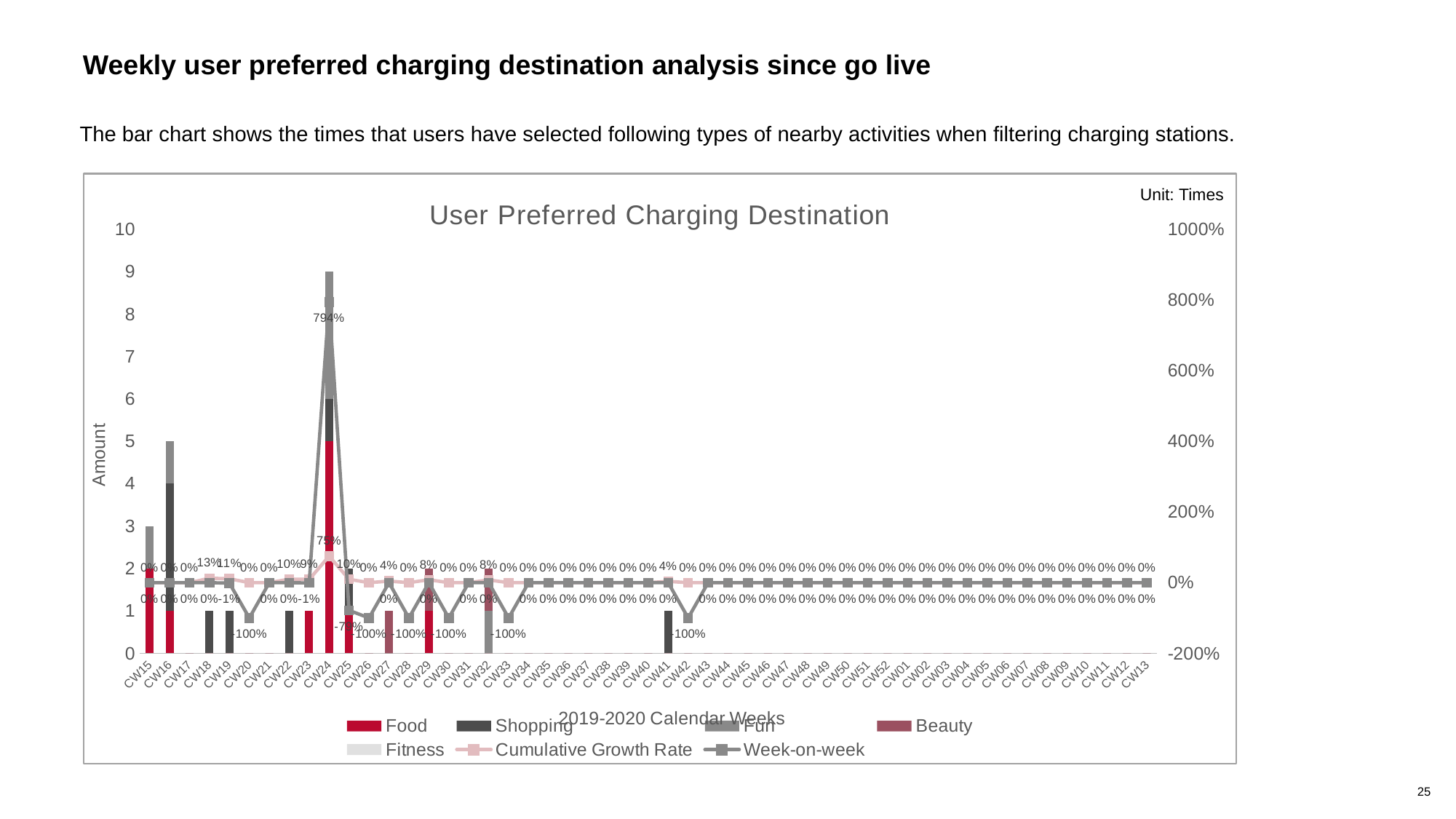

# Weekly user preferred charging destination analysis since go live
The bar chart shows the times that users have selected following types of nearby activities when filtering charging stations.

### Chart: User Preferred Charging Destination

| Category | Food | Shopping | Fun | Beauty | Fitness | Cumulative Growth Rate | Week-on-week |
|---|---|---|---|---|---|---|---|
| CW15 | 2.0 | 0.0 | 1.0 | 0.0 | 0.0 | None | None |
| CW16 | 1.0 | 3.0 | 1.0 | 0.0 | 0.0 | None | None |
| CW17 | 0.0 | 0.0 | 0.0 | 0.0 | 0.0 | 0.0 | None |
| CW18 | 0.0 | 1.0 | 0.0 | 0.0 | 0.0 | 0.125 | 0.0 |
| CW19 | 0.0 | 1.0 | 0.0 | 0.0 | 0.0 | 0.111111111111111 | -0.0123456790123456 |
| CW20 | 0.0 | 0.0 | 0.0 | 0.0 | 0.0 | 0.0 | -1.0 |
| CW21 | 0.0 | 0.0 | 0.0 | 0.0 | 0.0 | 0.0 | 0.0 |
| CW22 | 0.0 | 1.0 | 0.0 | 0.0 | 0.0 | 0.1 | 0.0 |
| CW23 | 1.0 | 0.0 | 0.0 | 0.0 | 0.0 | 0.0909090909090909 | -0.00826446280991751 |
| CW24 | 5.0 | 1.0 | 3.0 | 0.0 | 0.0 | 0.75 | 7.9375 |
| CW25 | 1.0 | 1.0 | 0.0 | 0.0 | 0.0 | 0.0952380952380952 | -0.785103785103785 |
| CW26 | 0.0 | 0.0 | 0.0 | 0.0 | 0.0 | 0.0 | -1.0 |
| CW27 | 0.0 | 0.0 | 0.0 | 1.0 | 0.0 | 0.0434782608695652 | 0.0 |
| CW28 | 0.0 | 0.0 | 0.0 | 0.0 | 0.0 | 0.0 | -1.0 |
| CW29 | 1.0 | 0.0 | 0.0 | 1.0 | 0.0 | 0.0833333333333333 | 0.0 |
| CW30 | 0.0 | 0.0 | 0.0 | 0.0 | 0.0 | 0.0 | -1.0 |
| CW31 | 0.0 | 0.0 | 0.0 | 0.0 | 0.0 | 0.0 | 0.0 |
| CW32 | 0.0 | 0.0 | 1.0 | 1.0 | 0.0 | 0.0769230769230769 | 0.0 |
| CW33 | 0.0 | 0.0 | 0.0 | 0.0 | 0.0 | 0.0 | -1.0 |
| CW34 | 0.0 | 0.0 | 0.0 | 0.0 | 0.0 | 0.0 | 0.0 |
| CW35 | 0.0 | 0.0 | 0.0 | 0.0 | 0.0 | 0.0 | 0.0 |
| CW36 | 0.0 | 0.0 | 0.0 | 0.0 | 0.0 | 0.0 | 0.0 |
| CW37 | 0.0 | 0.0 | 0.0 | 0.0 | 0.0 | 0.0 | 0.0 |
| CW38 | 0.0 | 0.0 | 0.0 | 0.0 | 0.0 | 0.0 | 0.0 |
| CW39 | 0.0 | 0.0 | 0.0 | 0.0 | 0.0 | 0.0 | 0.0 |
| CW40 | 0.0 | 0.0 | 0.0 | 0.0 | 0.0 | 0.0 | 0.0 |
| CW41 | 0.0 | 1.0 | 0.0 | 0.0 | 0.0 | 0.0357142857142857 | 0.0 |
| CW42 | 0.0 | 0.0 | 0.0 | 0.0 | 0.0 | 0.0 | -1.0 |
| CW43 | 0.0 | 0.0 | 0.0 | 0.0 | 0.0 | 0.0 | 0.0 |
| CW44 | 0.0 | 0.0 | 0.0 | 0.0 | 0.0 | 0.0 | 0.0 |
| CW45 | 0.0 | 0.0 | 0.0 | 0.0 | 0.0 | 0.0 | 0.0 |
| CW46 | 0.0 | 0.0 | 0.0 | 0.0 | 0.0 | 0.0 | 0.0 |
| CW47 | 0.0 | 0.0 | 0.0 | 0.0 | 0.0 | 0.0 | 0.0 |
| CW48 | 0.0 | 0.0 | 0.0 | 0.0 | 0.0 | 0.0 | 0.0 |
| CW49 | 0.0 | 0.0 | 0.0 | 0.0 | 0.0 | 0.0 | 0.0 |
| CW50 | 0.0 | 0.0 | 0.0 | 0.0 | 0.0 | 0.0 | 0.0 |
| CW51 | 0.0 | 0.0 | 0.0 | 0.0 | 0.0 | 0.0 | 0.0 |
| CW52 | 0.0 | 0.0 | 0.0 | 0.0 | 0.0 | 0.0 | 0.0 |
| CW01 | 0.0 | 0.0 | 0.0 | 0.0 | 0.0 | 0.0 | 0.0 |
| CW02 | 0.0 | 0.0 | 0.0 | 0.0 | 0.0 | 0.0 | 0.0 |
| CW03 | 0.0 | 0.0 | 0.0 | 0.0 | 0.0 | 0.0 | 0.0 |
| CW04 | 0.0 | 0.0 | 0.0 | 0.0 | 0.0 | 0.0 | 0.0 |
| CW05 | 0.0 | 0.0 | 0.0 | 0.0 | 0.0 | 0.0 | 0.0 |
| CW06 | 0.0 | 0.0 | 0.0 | 0.0 | 0.0 | 0.0 | 0.0 |
| CW07 | 0.0 | 0.0 | 0.0 | 0.0 | 0.0 | 0.0 | 0.0 |
| CW08 | 0.0 | 0.0 | 0.0 | 0.0 | 0.0 | 0.0 | 0.0 |
| CW09 | 0.0 | 0.0 | 0.0 | 0.0 | 0.0 | 0.0 | 0.0 |
| CW10 | 0.0 | 0.0 | 0.0 | 0.0 | 0.0 | 0.0 | 0.0 |
| CW11 | 0.0 | 0.0 | 0.0 | 0.0 | 0.0 | 0.0 | 0.0 |
| CW12 | 0.0 | 0.0 | 0.0 | 0.0 | 0.0 | 0.0 | 0.0 |
| CW13 | 0.0 | 0.0 | 0.0 | 0.0 | 0.0 | 0.0 | 0.0 |
Unit: Times